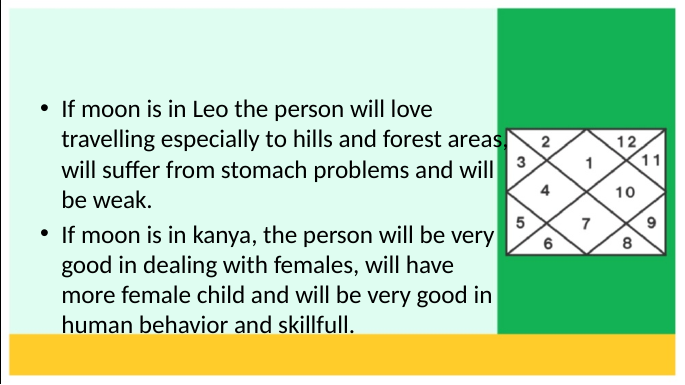

#
If moon is in Leo the person will love travelling especially to hills and forest areas, will suffer from stomach problems and will be weak.
If moon is in kanya, the person will be very good in dealing with females, will have more female child and will be very good in human behavior and skillfull.